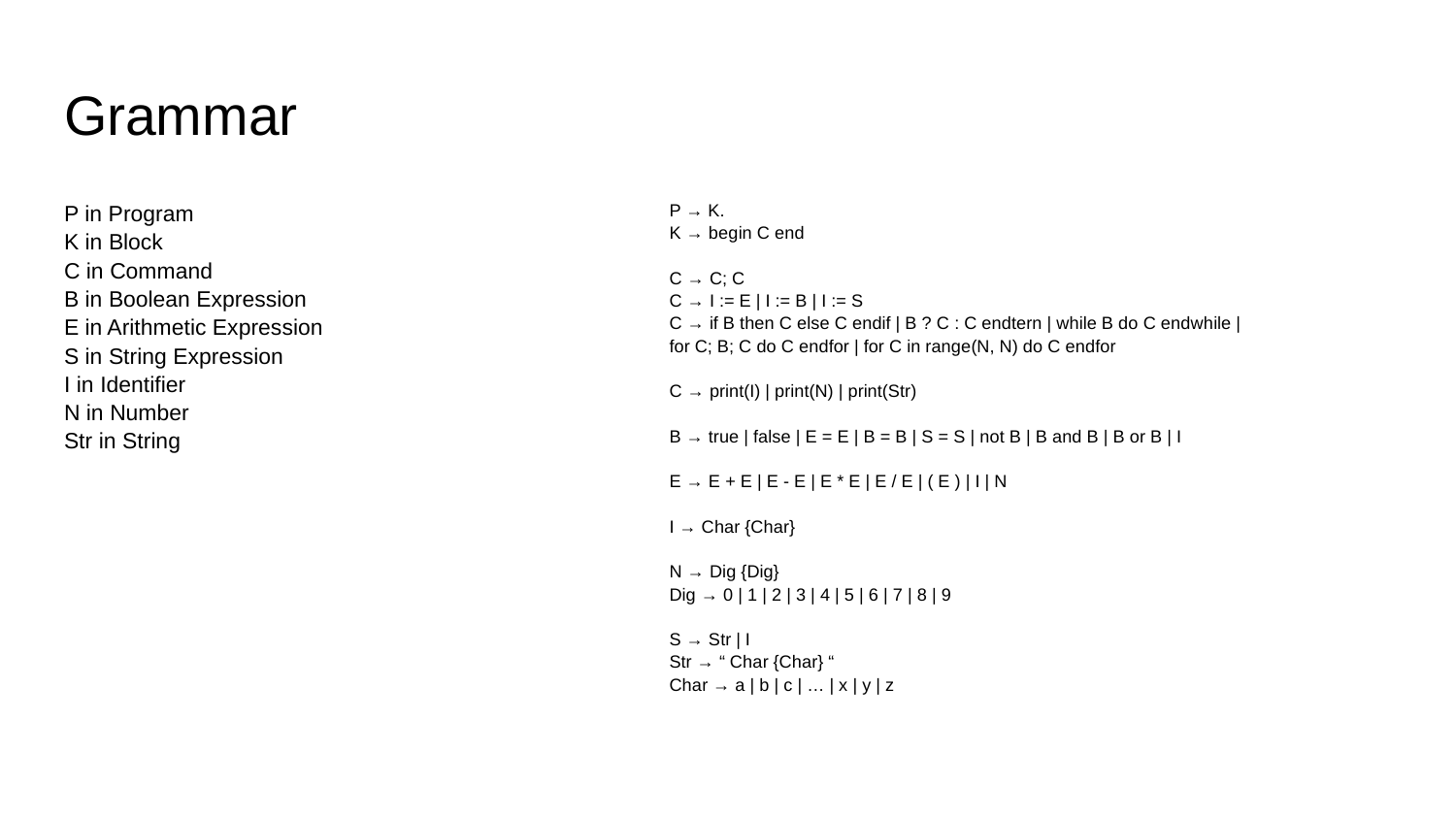

# Grammar
P in Program
K in Block
C in Command
B in Boolean Expression
E in Arithmetic Expression
S in String Expression
I in Identifier
N in Number
Str in String

P → K.
K → begin C end

C → C; C
C → I := E | I := B | I := S
C → if B then C else C endif | B ? C : C endtern | while B do C endwhile |
for C; B; C do C endfor | for C in range(N, N) do C endfor

C → print(I) | print(N) | print(Str)

B → true | false | E = E | B = B | S = S | not B | B and B | B or B | I

E → E + E | E - E | E * E | E / E | ( E ) | I | N

I → Char {Char}

N → Dig {Dig}
Dig → 0 | 1 | 2 | 3 | 4 | 5 | 6 | 7 | 8 | 9

S → Str | I
Str → “ Char {Char} “
Char → a | b | c | … | x | y | z